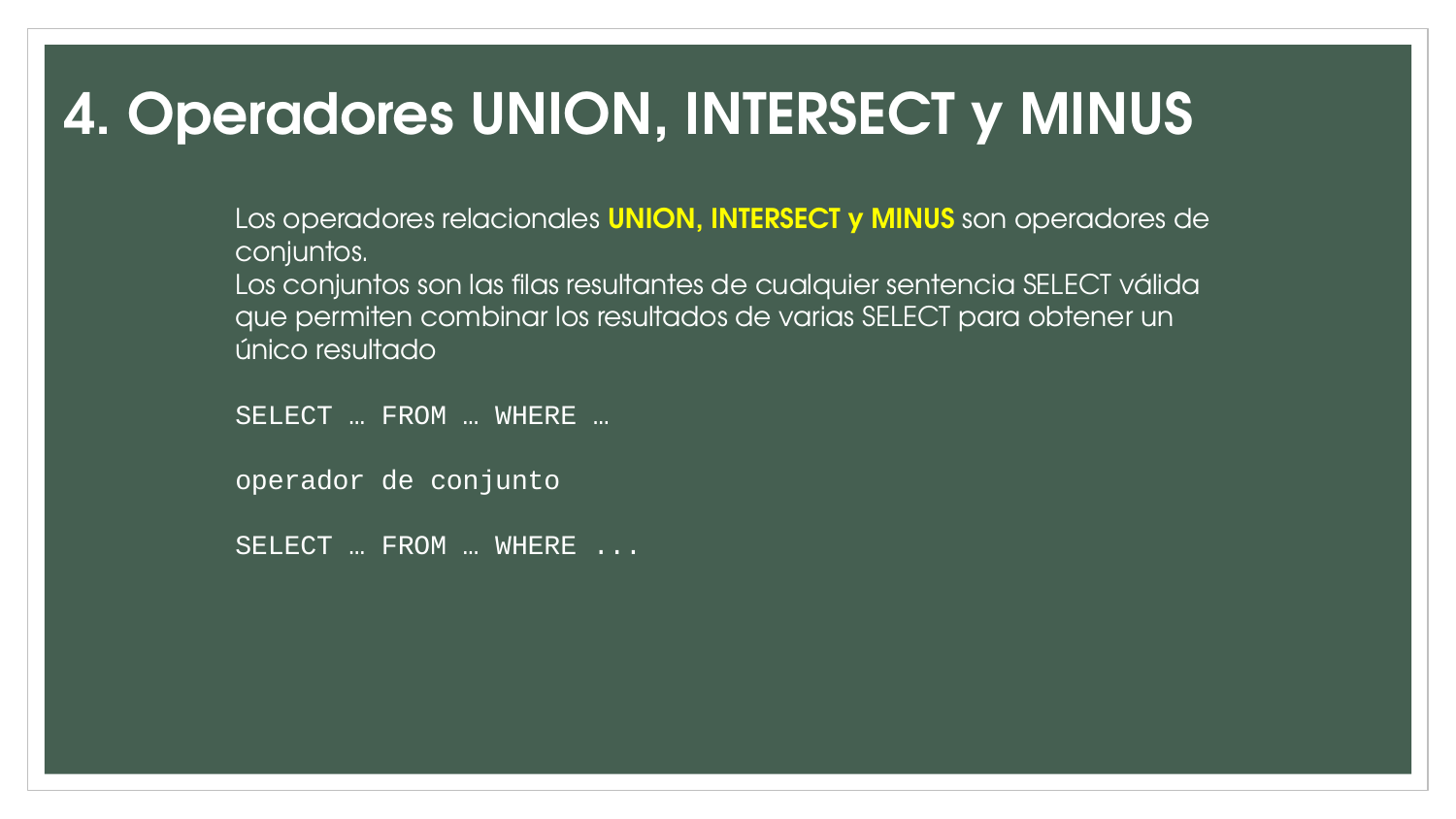

# 4. Operadores UNION, INTERSECT y MINUS
Los operadores relacionales UNION, INTERSECT y MINUS son operadores de conjuntos.
Los conjuntos son las filas resultantes de cualquier sentencia SELECT válida que permiten combinar los resultados de varias SELECT para obtener un único resultado
SELECT … FROM … WHERE …
operador de conjunto
SELECT … FROM … WHERE ...